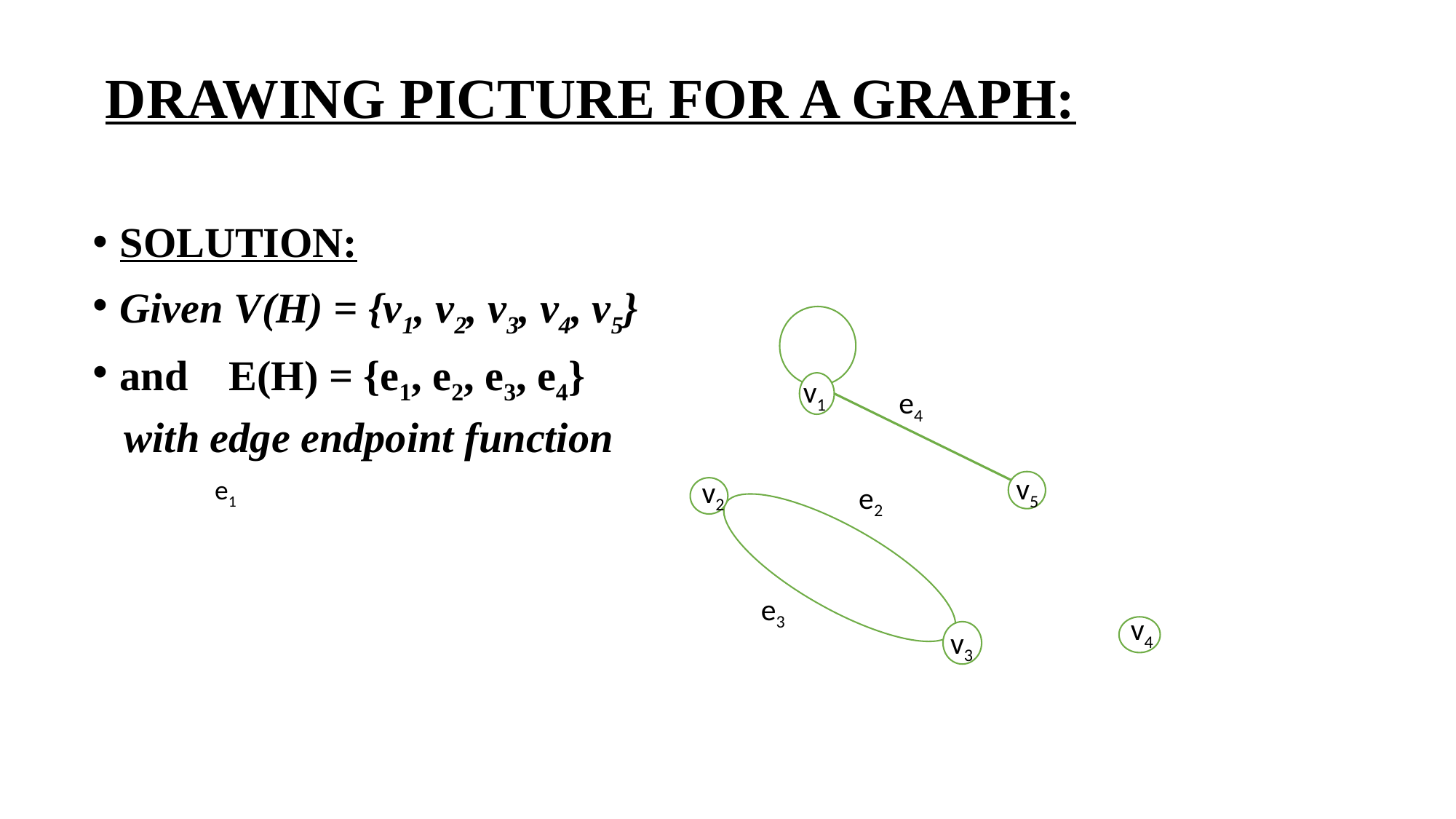

# DRAWING PICTURE FOR A GRAPH:
SOLUTION:
Given V(H) = {v1, v2, v3, v4, v5}
and	E(H) = {e1, e2, e3, e4}
   with edge endpoint function

v1

e4
v5
e1
v2

e2

e3
v4

v3